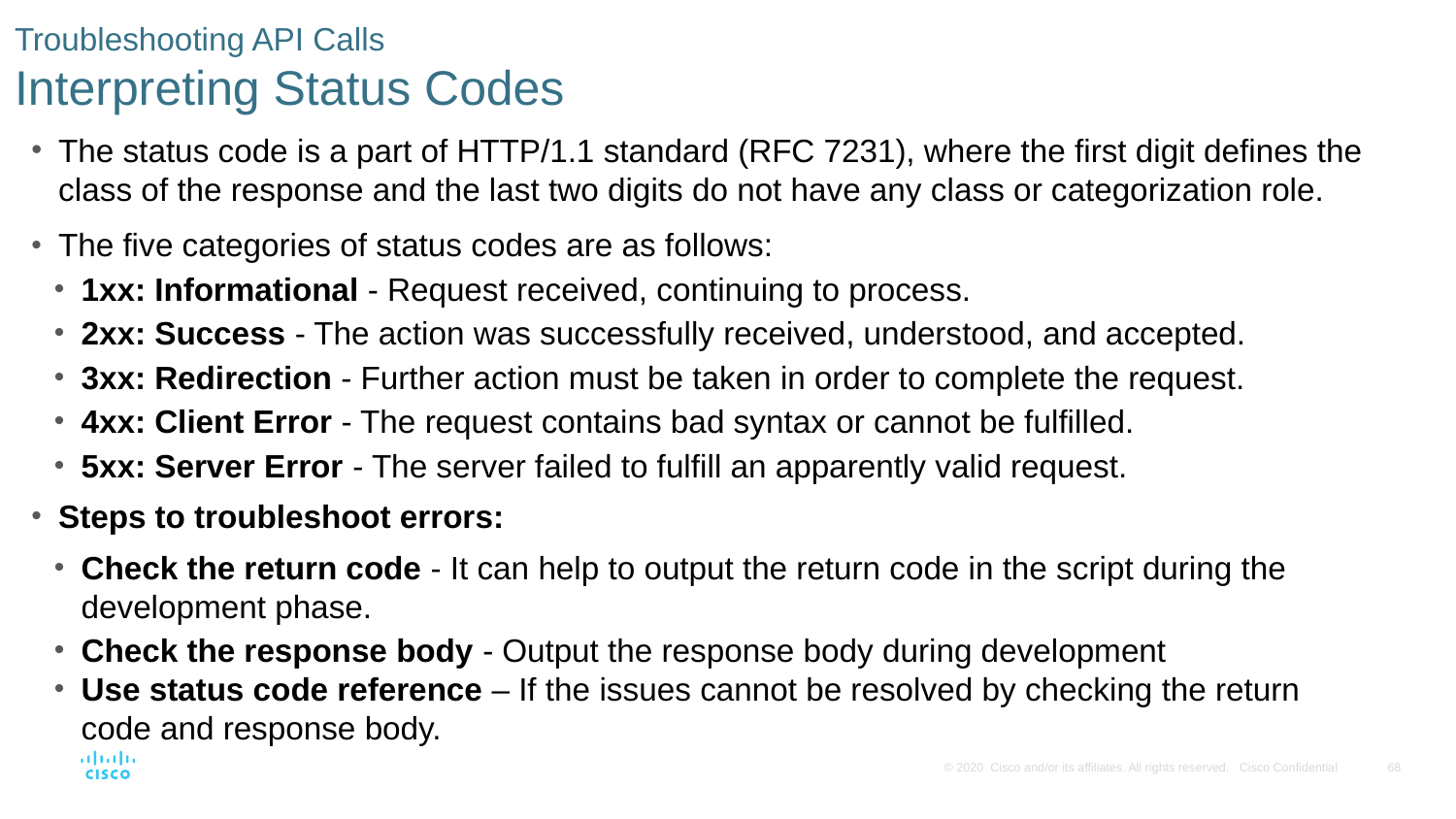

# Troubleshooting API Calls Interpreting Status Codes
The status code is a part of HTTP/1.1 standard (RFC 7231), where the first digit defines the class of the response and the last two digits do not have any class or categorization role.
The five categories of status codes are as follows:
1xx: Informational - Request received, continuing to process.
2xx: Success - The action was successfully received, understood, and accepted.
3xx: Redirection - Further action must be taken in order to complete the request.
4xx: Client Error - The request contains bad syntax or cannot be fulfilled.
5xx: Server Error - The server failed to fulfill an apparently valid request.
Steps to troubleshoot errors:
Check the return code - It can help to output the return code in the script during the development phase.
Check the response body - Output the response body during development
Use status code reference – If the issues cannot be resolved by checking the return code and response body.